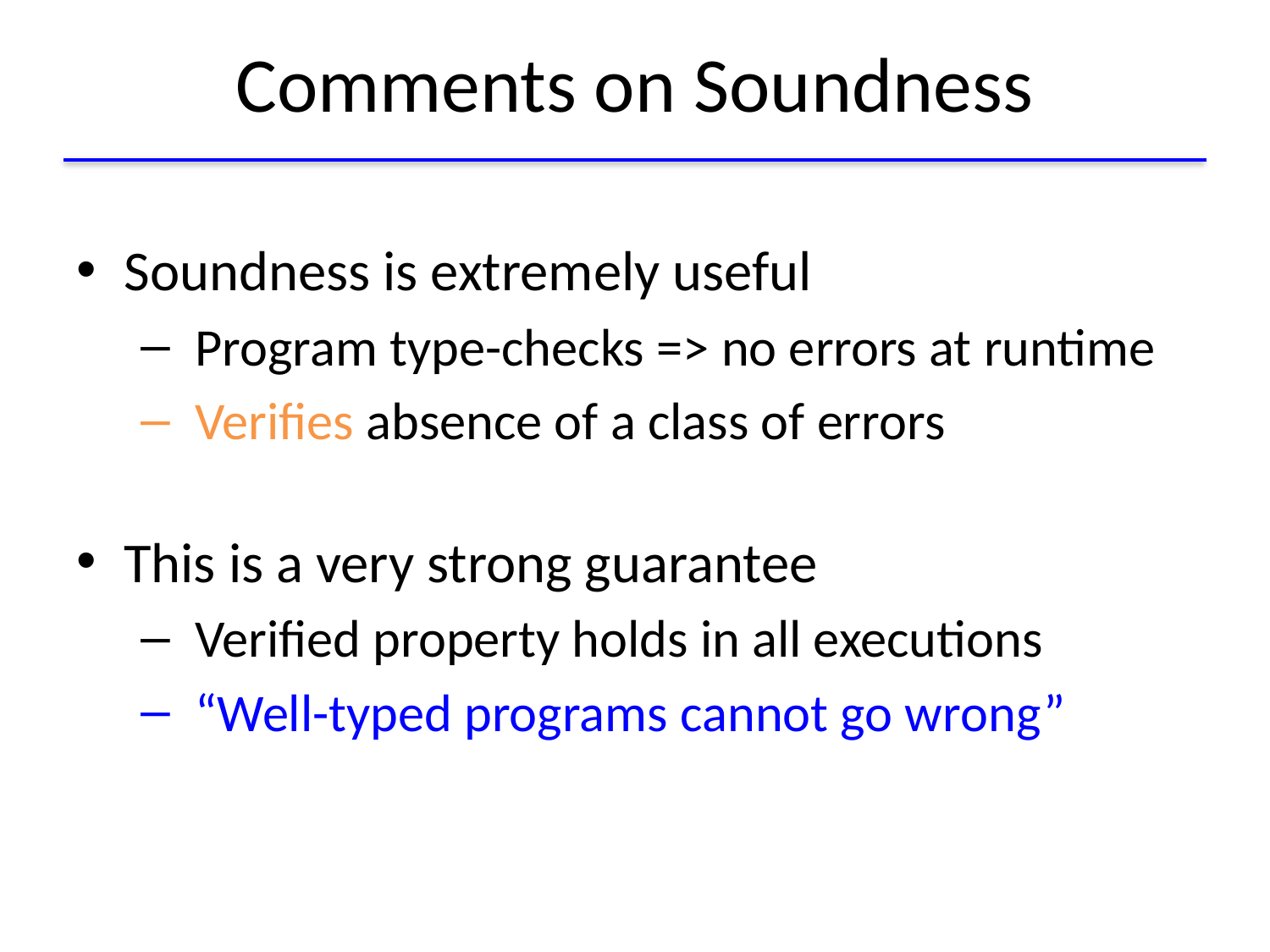

# Comments on Soundness
Soundness is extremely useful
Program type-checks => no errors at runtime
Verifies absence of a class of errors

This is a very strong guarantee
Verified property holds in all executions
“Well-typed programs cannot go wrong”